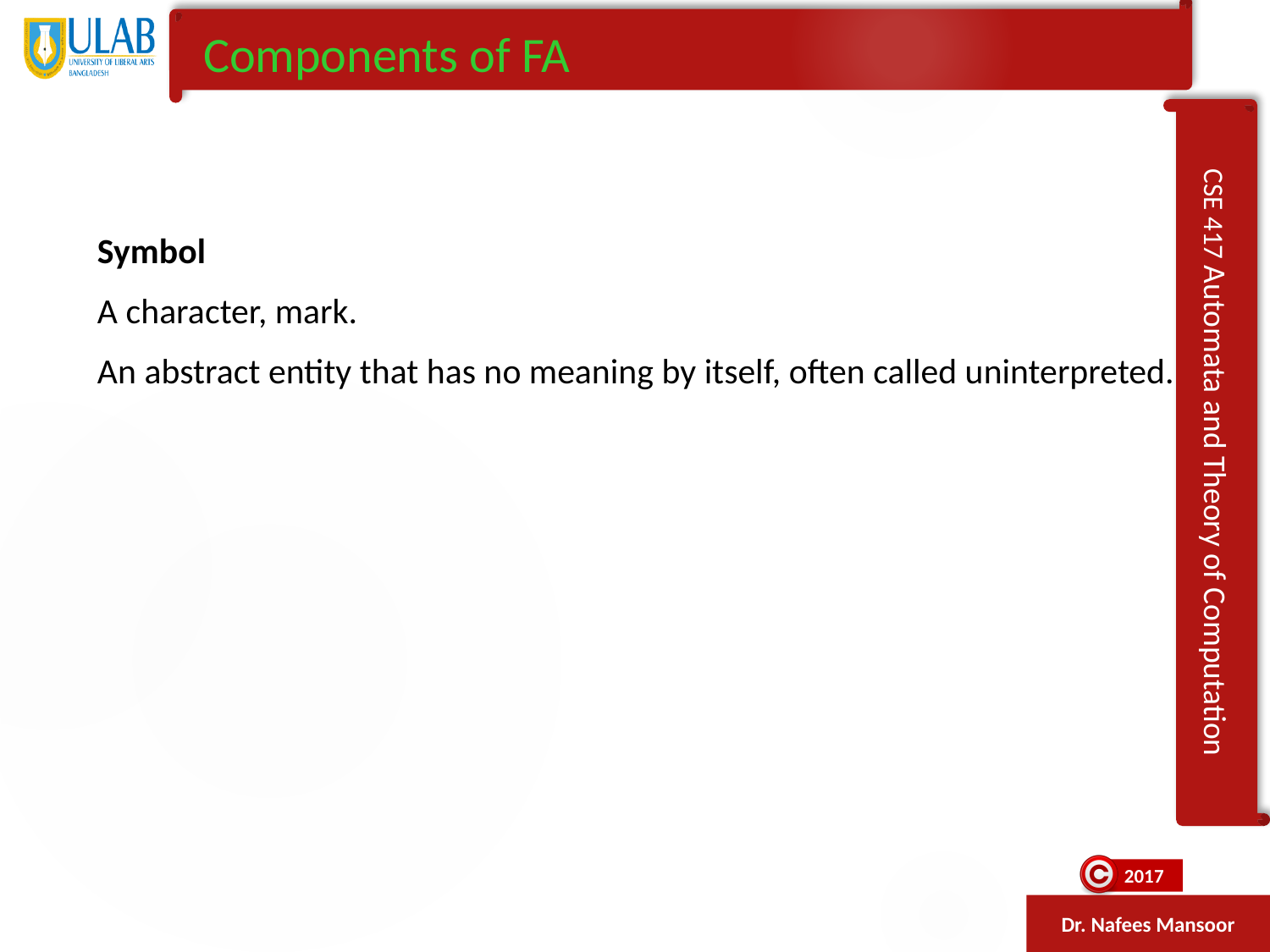

Components of FA
Symbol
A character, mark.
An abstract entity that has no meaning by itself, often called uninterpreted.